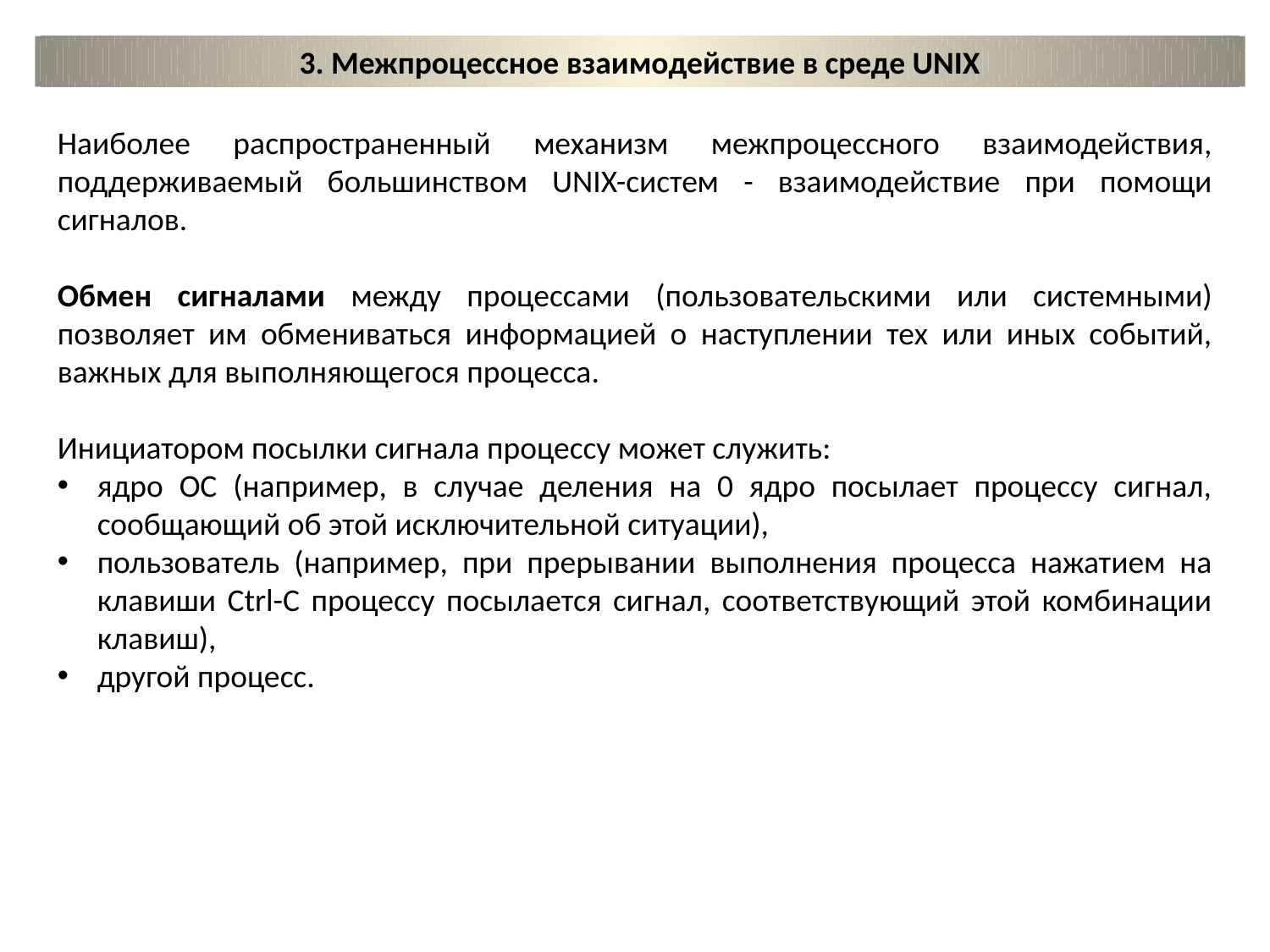

3. Межпроцессное взаимодействие в среде UNIX
Наиболее распространенный механизм межпроцессного взаимодействия, поддерживаемый большинством UNIX-систем - взаимодействие при помощи сигналов.

Обмен сигналами между процессами (пользовательскими или системными) позволяет им обмениваться информацией о наступлении тех или иных событий, важных для выполняющегося процесса.

Инициатором посылки сигнала процессу может служить:
ядро ОС (например, в случае деления на 0 ядро посылает процессу сигнал, сообщающий об этой исключительной ситуации),
пользователь (например, при прерывании выполнения процесса нажатием на клавиши Ctrl-C процессу посылается сигнал, соответствующий этой комбинации клавиш),
другой процесс.